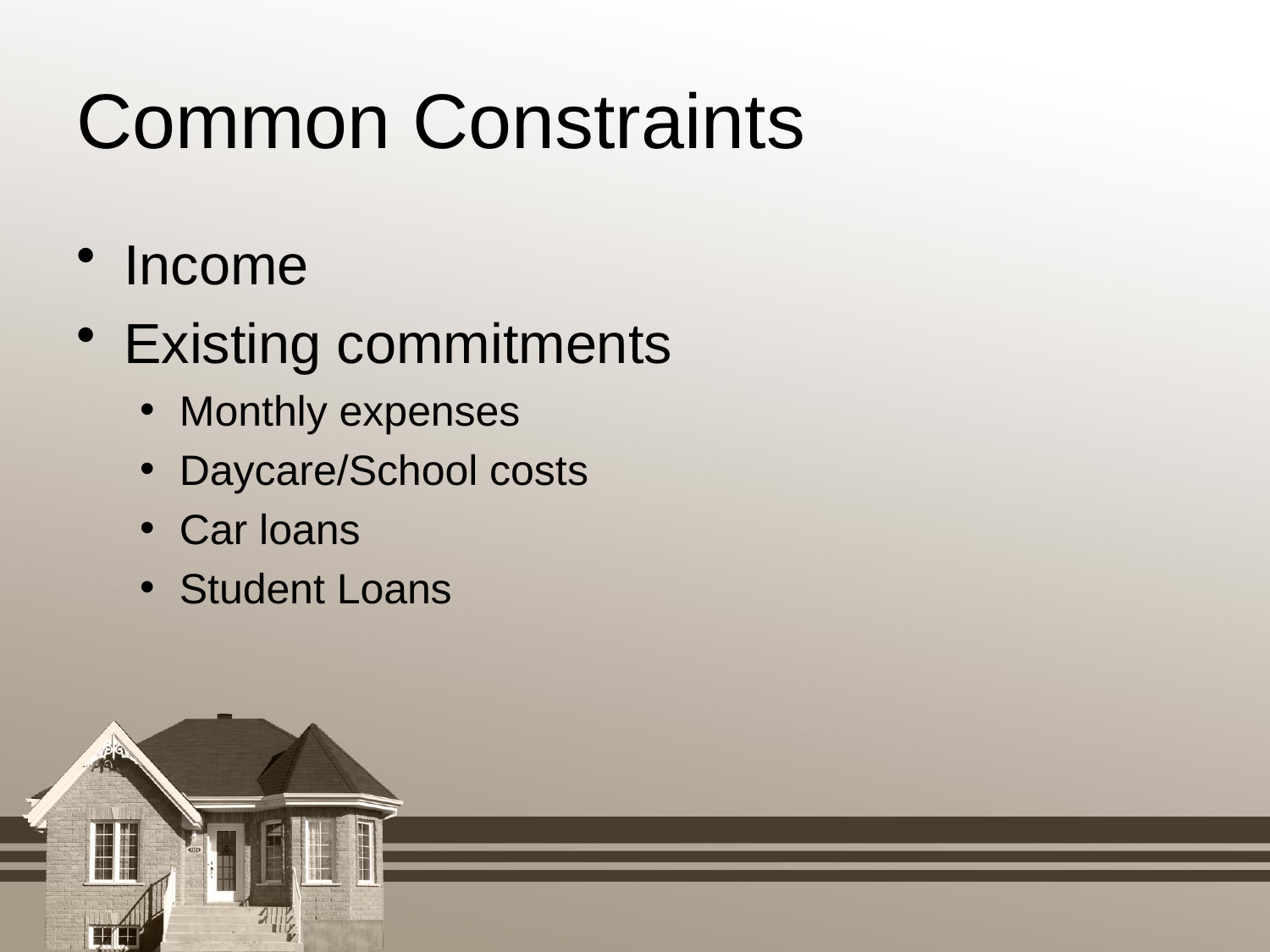

# Common Constraints
Income
Existing commitments
Monthly expenses
Daycare/School costs
Car loans
Student Loans